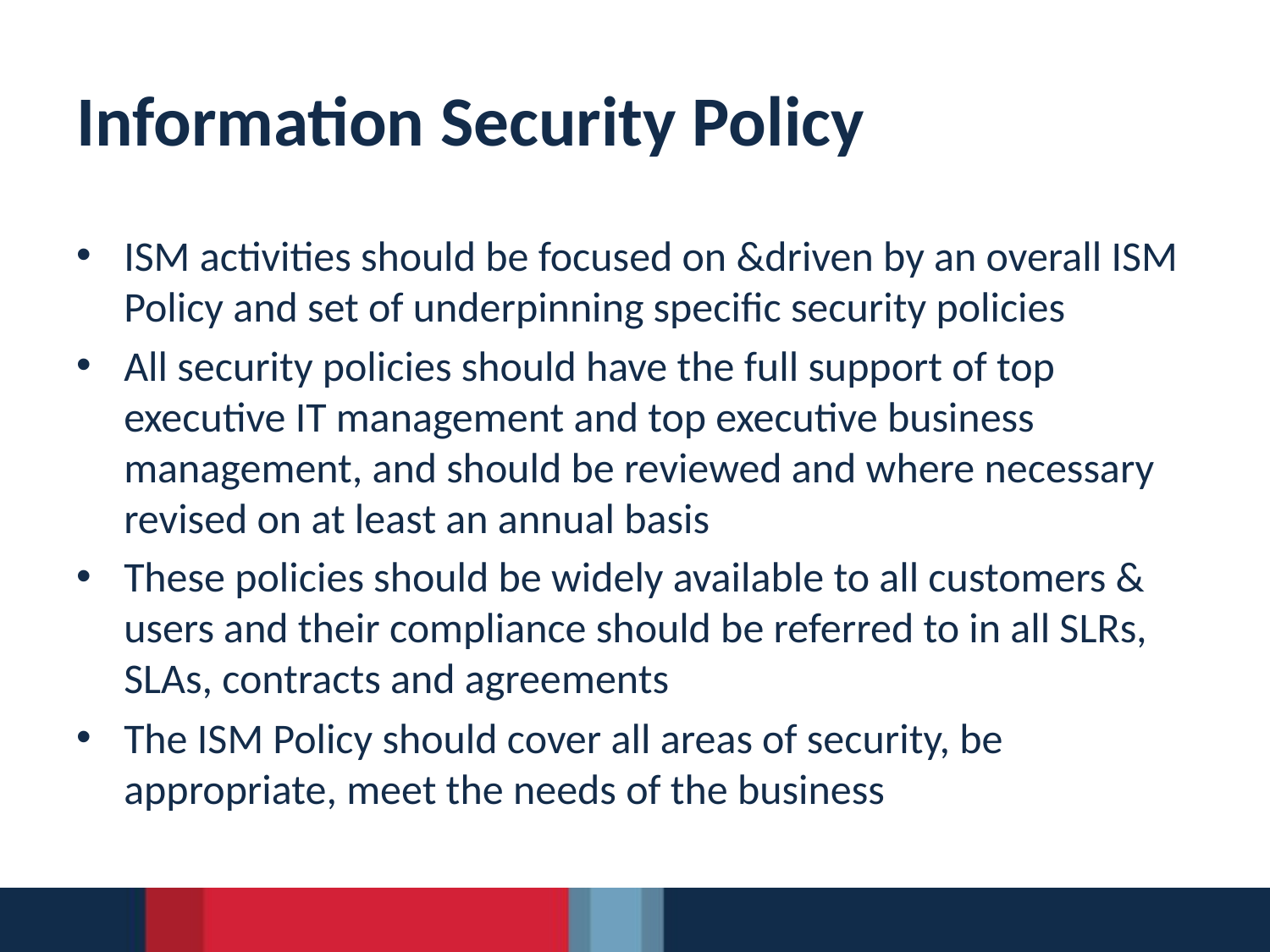

# Information Security Policy
ISM activities should be focused on &driven by an overall ISM Policy and set of underpinning specific security policies
All security policies should have the full support of top executive IT management and top executive business management, and should be reviewed and where necessary revised on at least an annual basis
These policies should be widely available to all customers & users and their compliance should be referred to in all SLRs, SLAs, contracts and agreements
The ISM Policy should cover all areas of security, be appropriate, meet the needs of the business